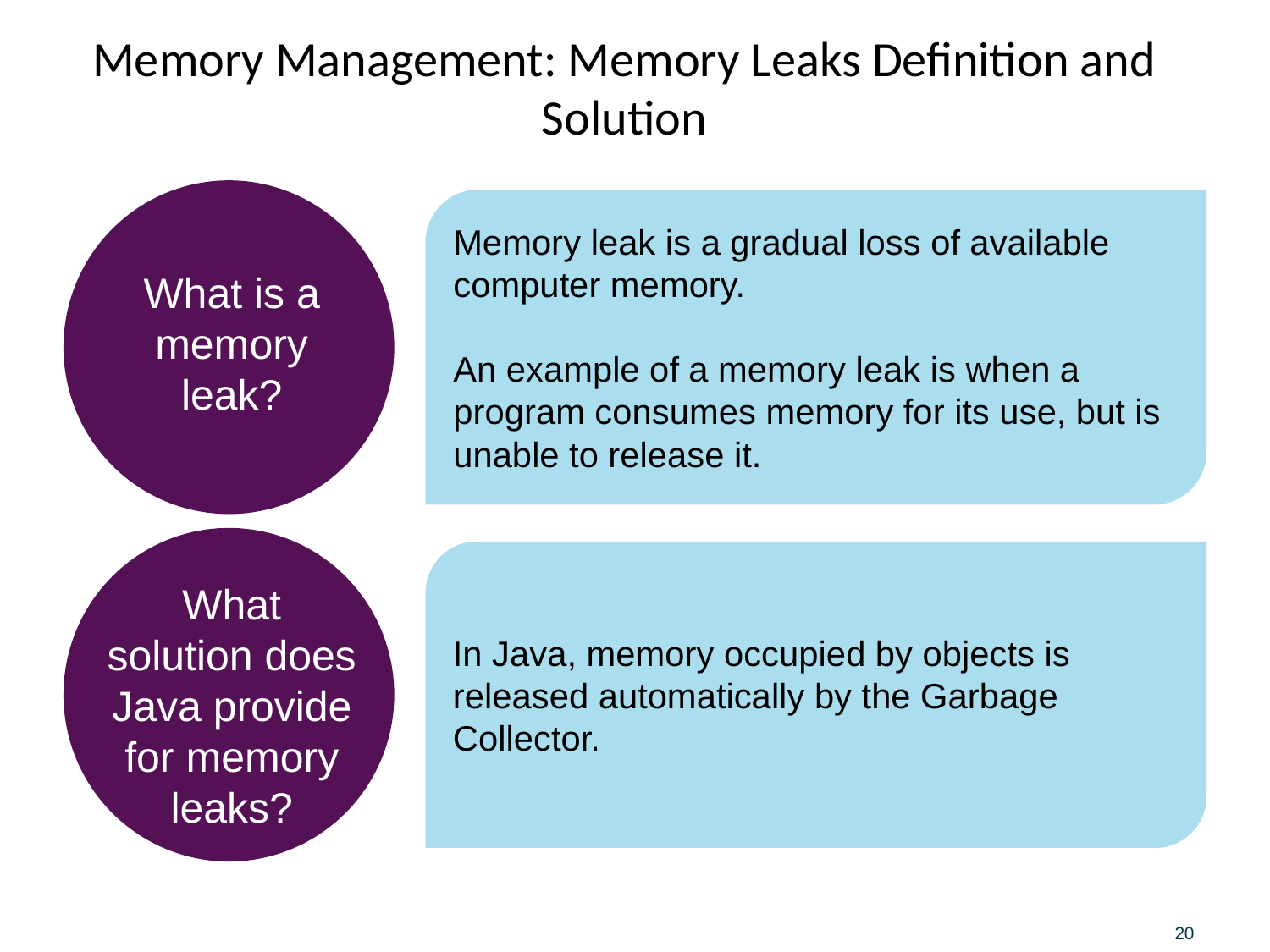

# Memory Management: Memory Leaks Definition and Solution

Memory leak is a gradual loss of available computer memory.

An example of a memory leak is when a program consumes memory for its use, but is unable to release it.
What is a memory leak?

In Java, memory occupied by objects is released automatically by the Garbage Collector.
What solution does Java provide for memory leaks?
20